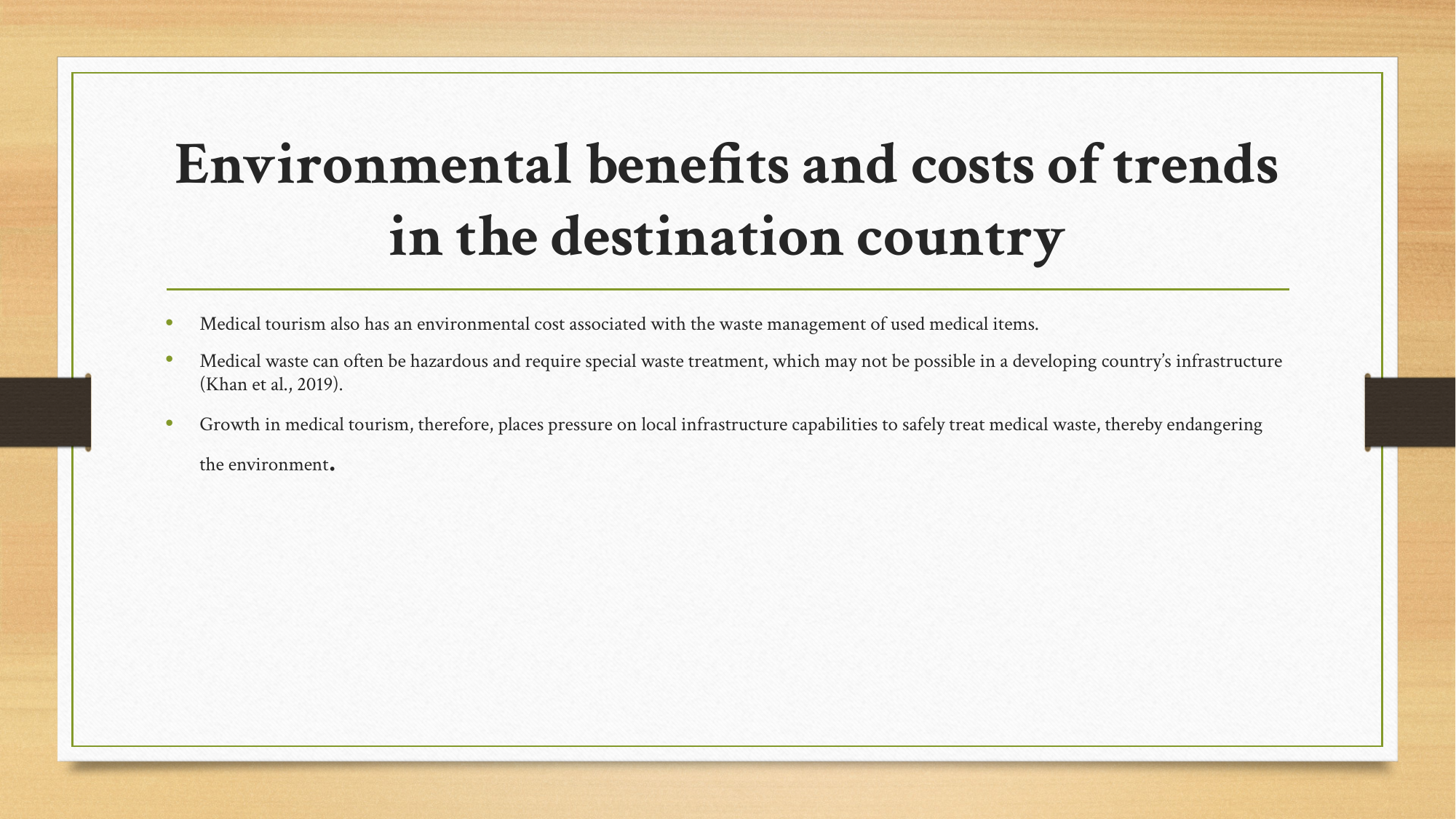

# Environmental benefits and costs of trends in the destination country
Medical tourism also has an environmental cost associated with the waste management of used medical items.
Medical waste can often be hazardous and require special waste treatment, which may not be possible in a developing country’s infrastructure (Khan et al., 2019).
Growth in medical tourism, therefore, places pressure on local infrastructure capabilities to safely treat medical waste, thereby endangering the environment.